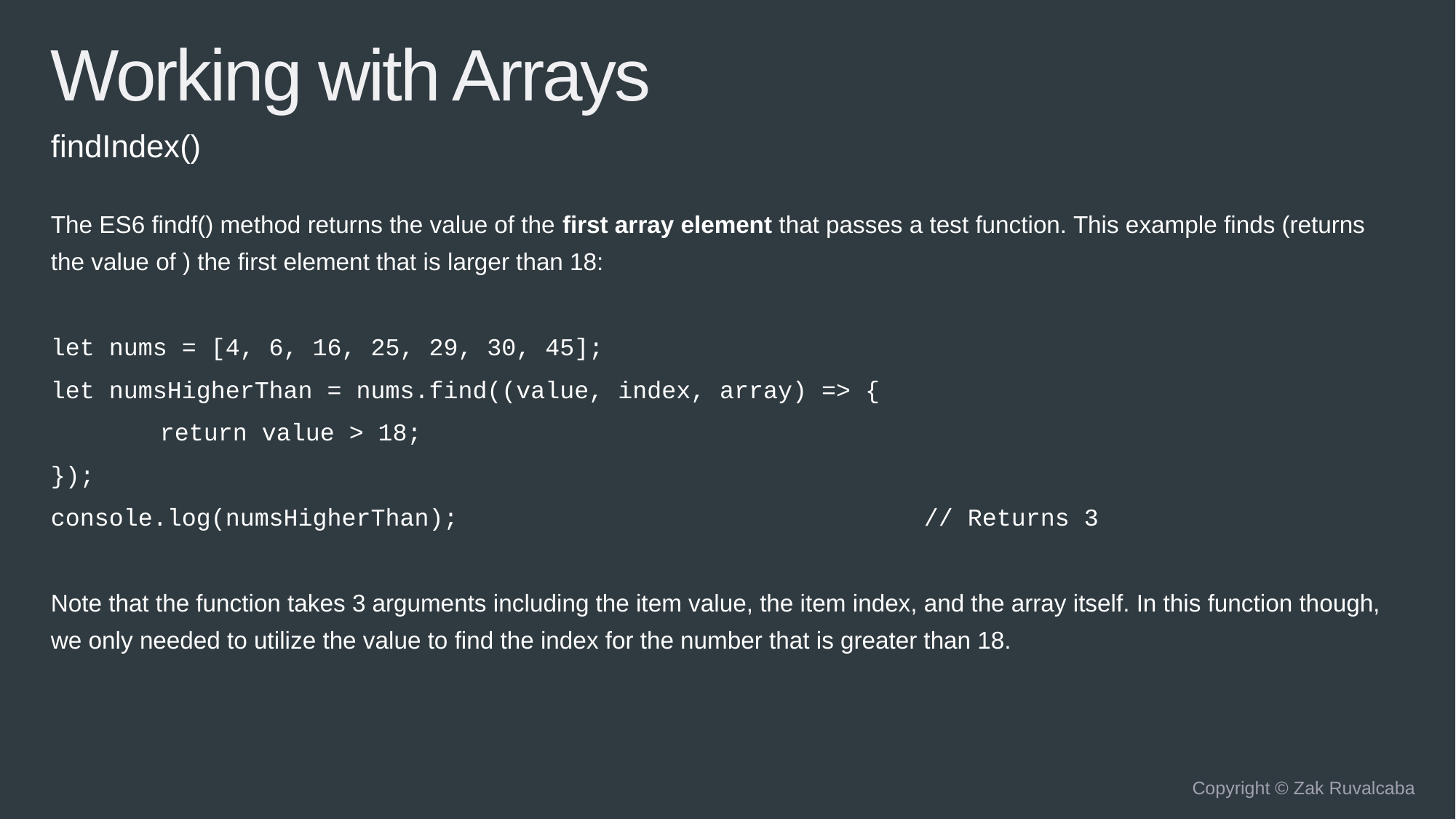

# Working with Arrays
findIndex()
The ES6 findf() method returns the value of the first array element that passes a test function. This example finds (returns the value of ) the first element that is larger than 18:

let nums = [4, 6, 16, 25, 29, 30, 45];
let numsHigherThan = nums.find((value, index, array) => {
	return value > 18;
});
console.log(numsHigherThan);					// Returns 3

Note that the function takes 3 arguments including the item value, the item index, and the array itself. In this function though, we only needed to utilize the value to find the index for the number that is greater than 18.